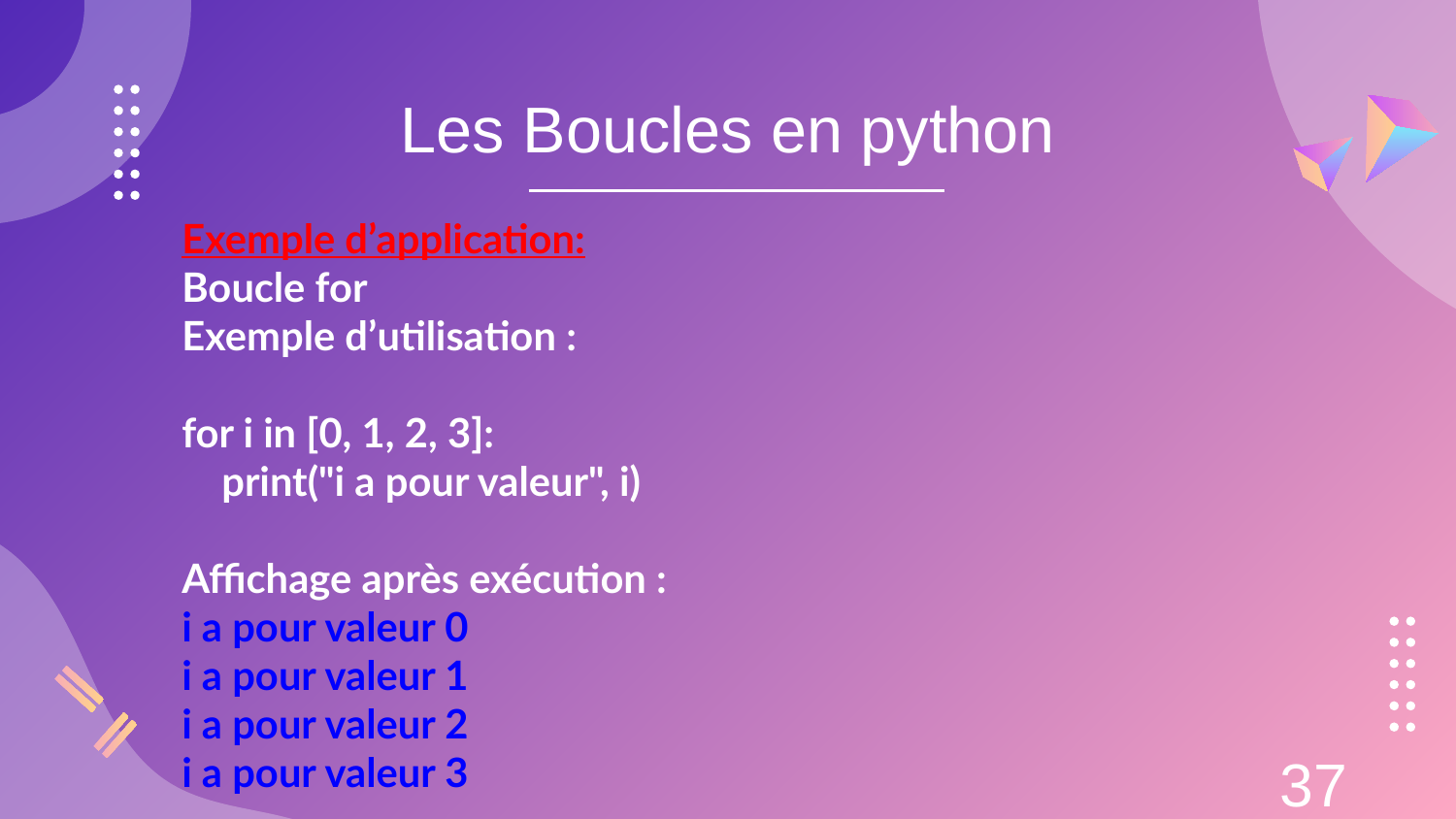

Les Boucles en python

Exemple d’application:
Boucle for
Exemple d’utilisation :

for i in [0, 1, 2, 3]:
    print("i a pour valeur", i)

Affichage après exécution :
i a pour valeur 0
i a pour valeur 1
i a pour valeur 2
i a pour valeur 3

37